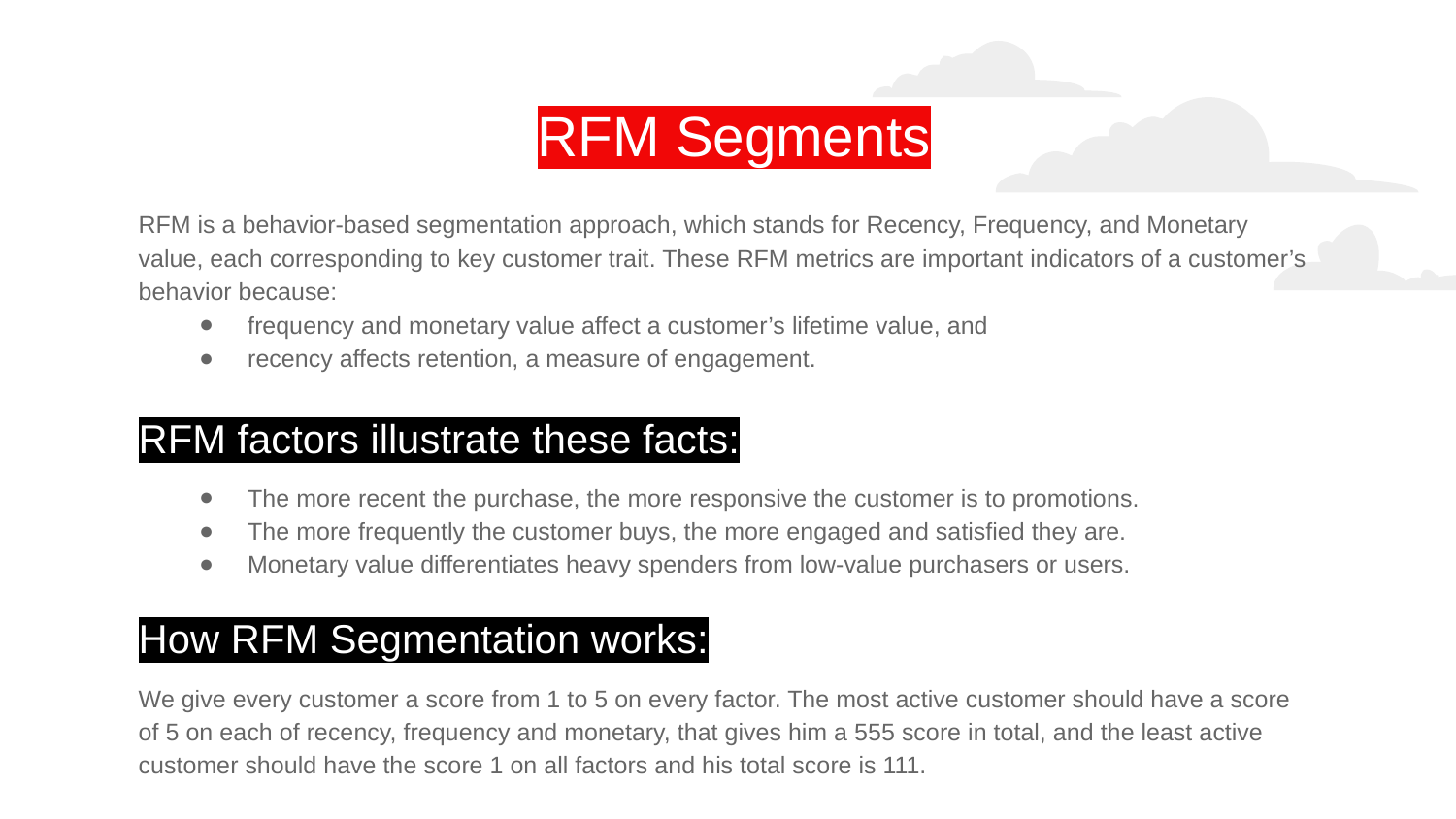

# RFM Segments

RFM is a behavior-based segmentation approach, which stands for Recency, Frequency, and Monetary value, each corresponding to key customer trait. These RFM metrics are important indicators of a customer’s behavior because:
frequency and monetary value affect a customer’s lifetime value, and
recency affects retention, a measure of engagement.
RFM factors illustrate these facts:

The more recent the purchase, the more responsive the customer is to promotions.
The more frequently the customer buys, the more engaged and satisfied they are.
Monetary value differentiates heavy spenders from low-value purchasers or users.
How RFM Segmentation works:

We give every customer a score from 1 to 5 on every factor. The most active customer should have a score of 5 on each of recency, frequency and monetary, that gives him a 555 score in total, and the least active customer should have the score 1 on all factors and his total score is 111.